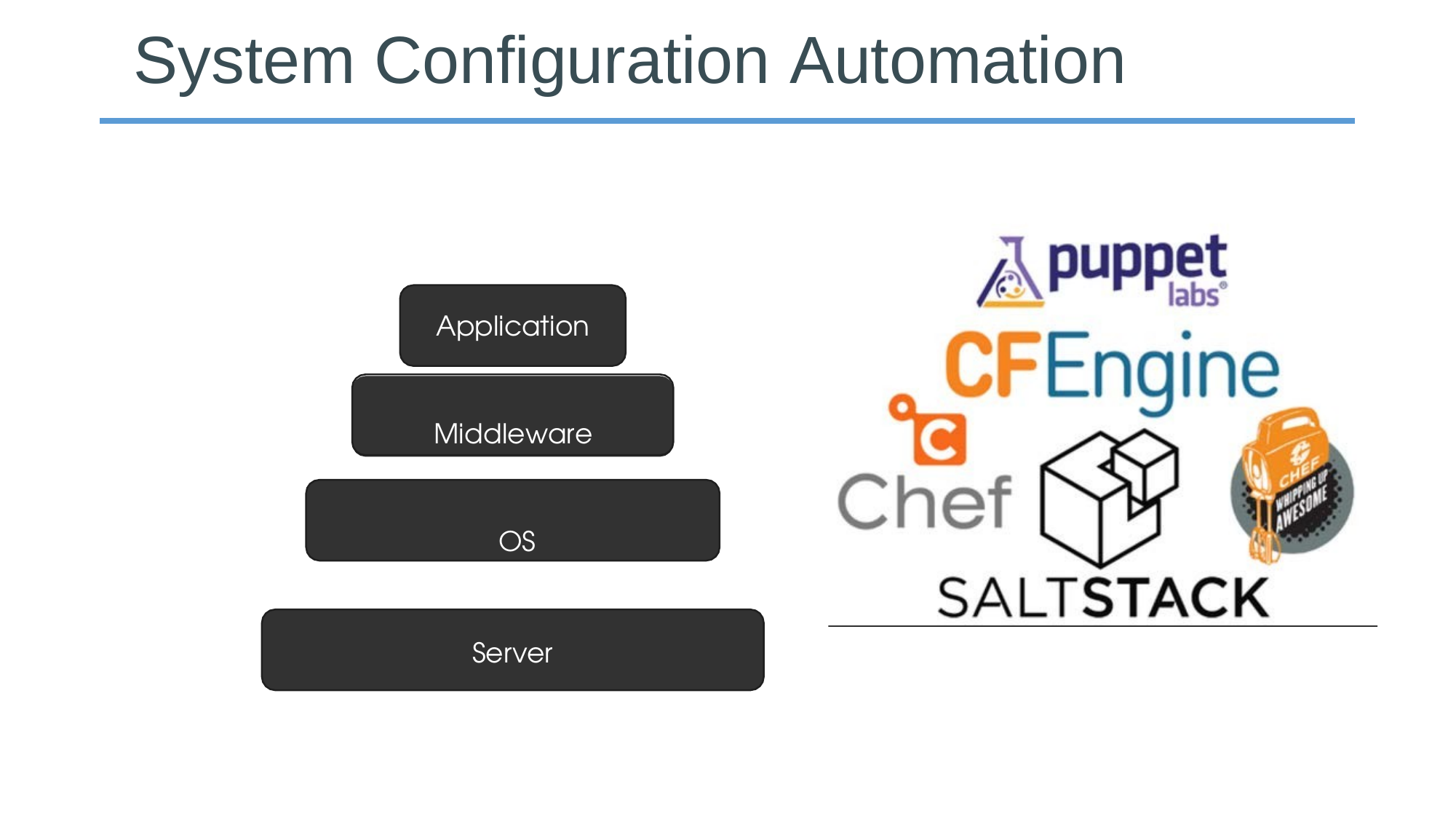

# System Configuration Automation

Application
Middleware  OS

Server